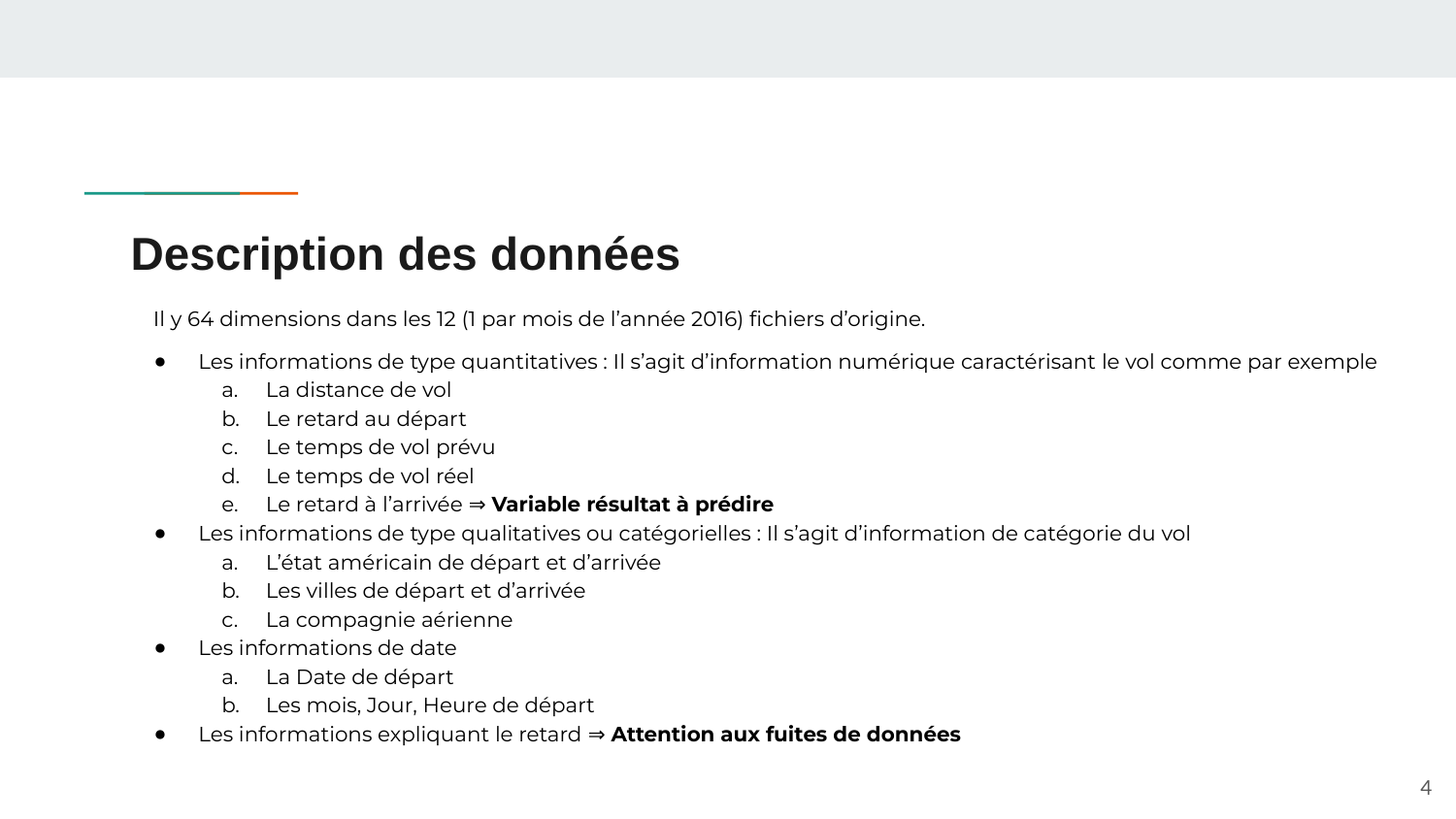

# Description des données
Il y 64 dimensions dans les 12 (1 par mois de l’année 2016) fichiers d’origine.
Les informations de type quantitatives : Il s’agit d’information numérique caractérisant le vol comme par exemple
La distance de vol
Le retard au départ
Le temps de vol prévu
Le temps de vol réel
Le retard à l’arrivée ⇒ Variable résultat à prédire
Les informations de type qualitatives ou catégorielles : Il s’agit d’information de catégorie du vol
L’état américain de départ et d’arrivée
Les villes de départ et d’arrivée
La compagnie aérienne
Les informations de date
La Date de départ
Les mois, Jour, Heure de départ
Les informations expliquant le retard ⇒ Attention aux fuites de données
4